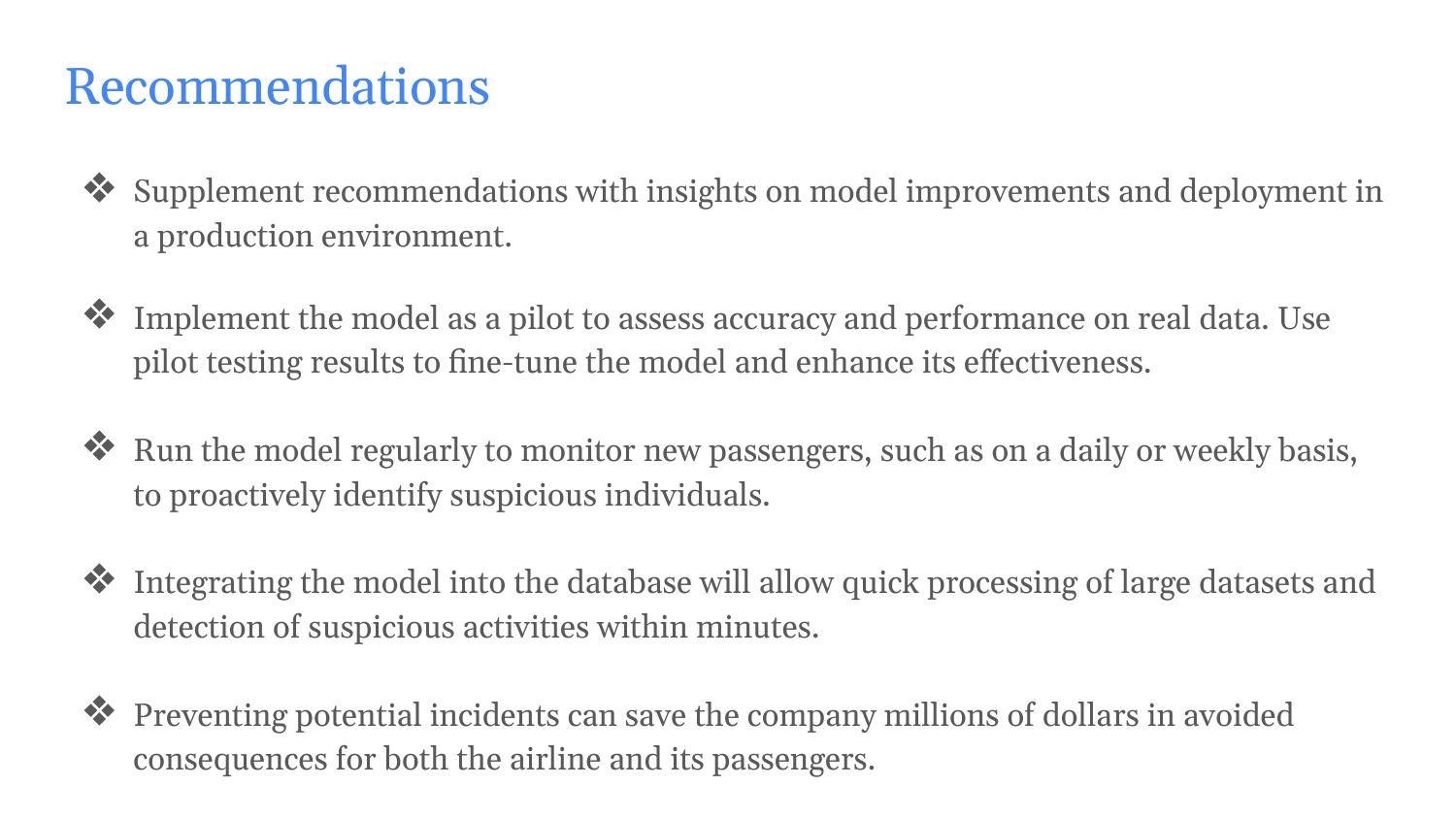

# Recommendations
Supplement recommendations with insights on model improvements and deployment in a production environment.
Implement the model as a pilot to assess accuracy and performance on real data. Use pilot testing results to fine-tune the model and enhance its effectiveness.
Run the model regularly to monitor new passengers, such as on a daily or weekly basis, to proactively identify suspicious individuals.
Integrating the model into the database will allow quick processing of large datasets and detection of suspicious activities within minutes.
Preventing potential incidents can save the company millions of dollars in avoided consequences for both the airline and its passengers.